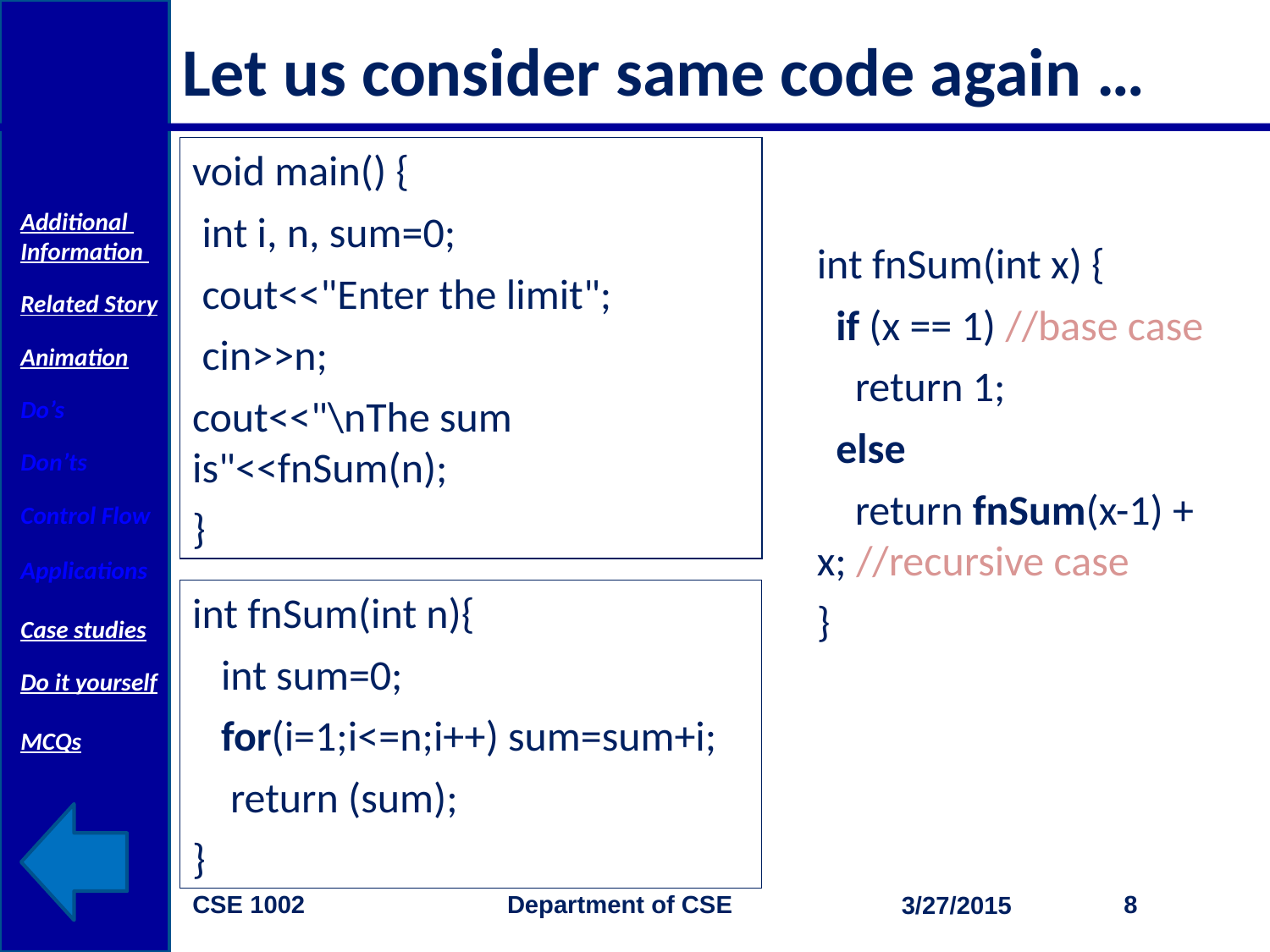

# Let us consider same code again …
void main() {
 int i, n, sum=0;
 cout<<"Enter the limit";
 cin>>n;
cout<<"\nThe sum is"<<fnSum(n);
}

int fnSum(int x) {
  if (x == 1) //base case
    return 1;
  else
    return fnSum(x-1) + x; //recursive case
}
Additional Information

Related Story

Animation

Do’s

Don’ts

Control Flow

Applications

Case studies

Do it yourself

MCQs
int fnSum(int n){
   int sum=0;
   for(i=1;i<=n;i++) sum=sum+i;
    return (sum);
}

CSE 1002                             Department of CSE
8
3/27/2015